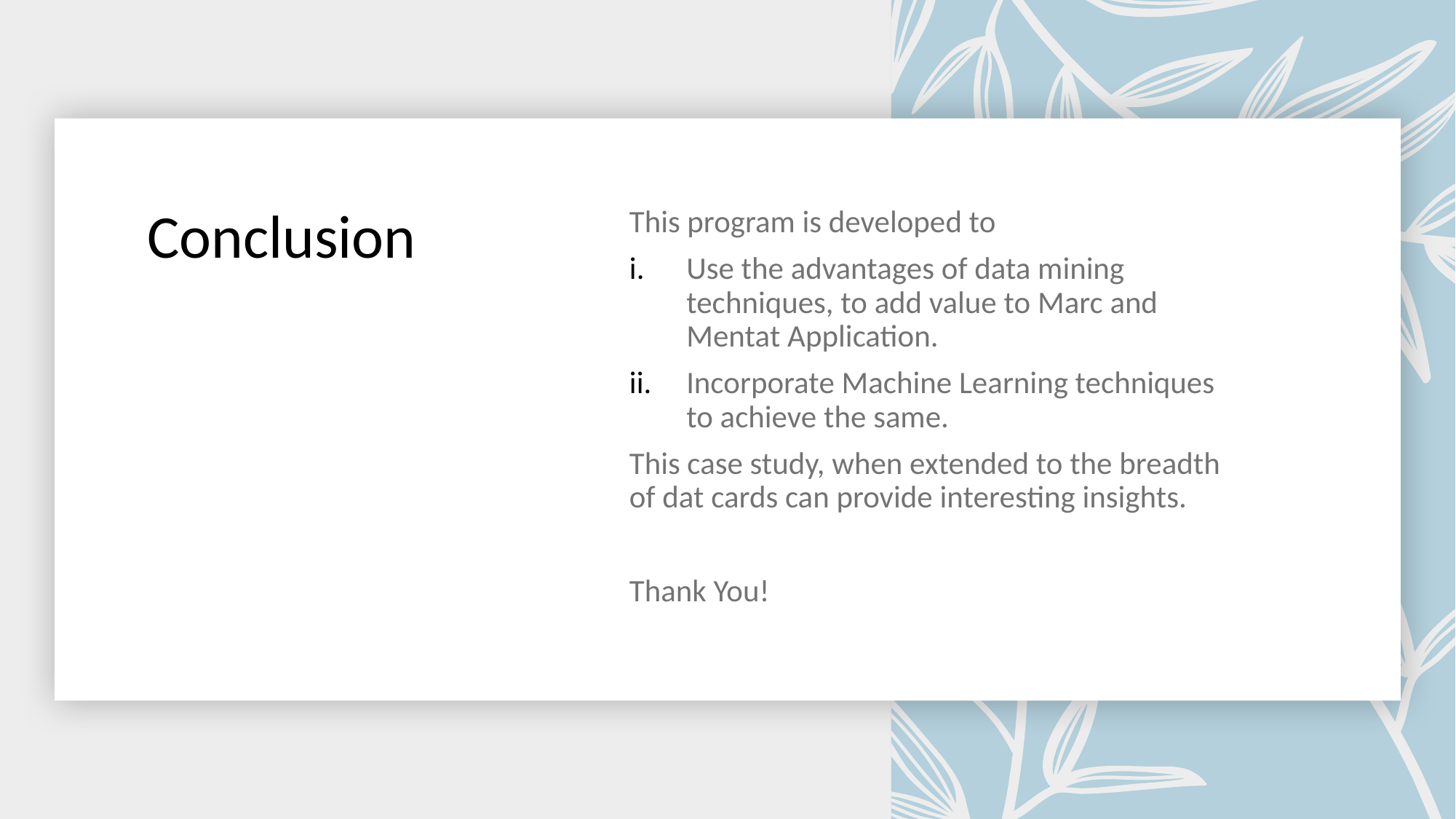

# Conclusion
This program is developed to
Use the advantages of data mining techniques, to add value to Marc and Mentat Application.
Incorporate Machine Learning techniques to achieve the same.
This case study, when extended to the breadth of dat cards can provide interesting insights.

Thank You!